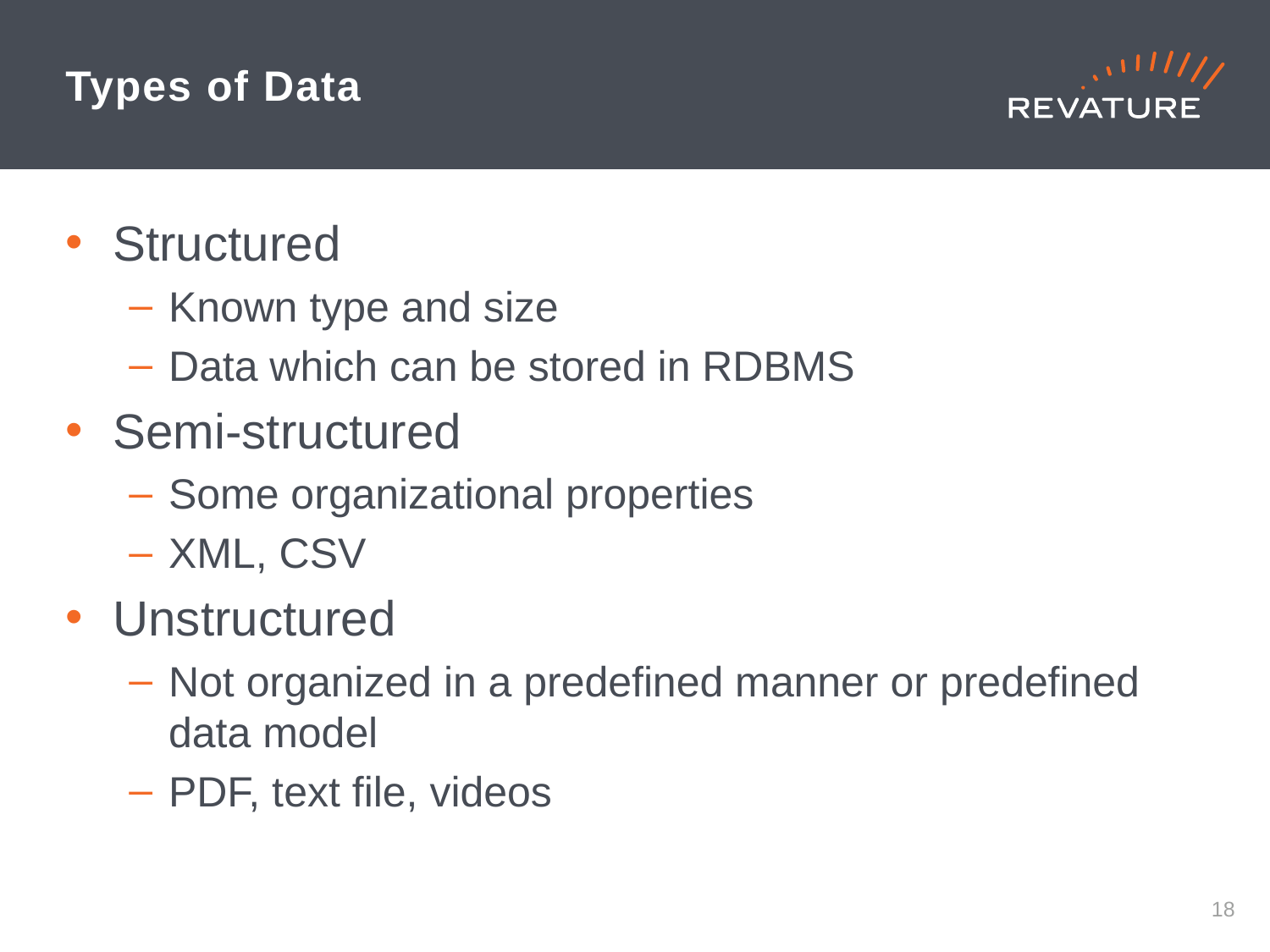

# Types of Data
Structured
Known type and size
Data which can be stored in RDBMS
Semi-structured
Some organizational properties
XML, CSV
Unstructured
Not organized in a predefined manner or predefined data model
PDF, text file, videos
18